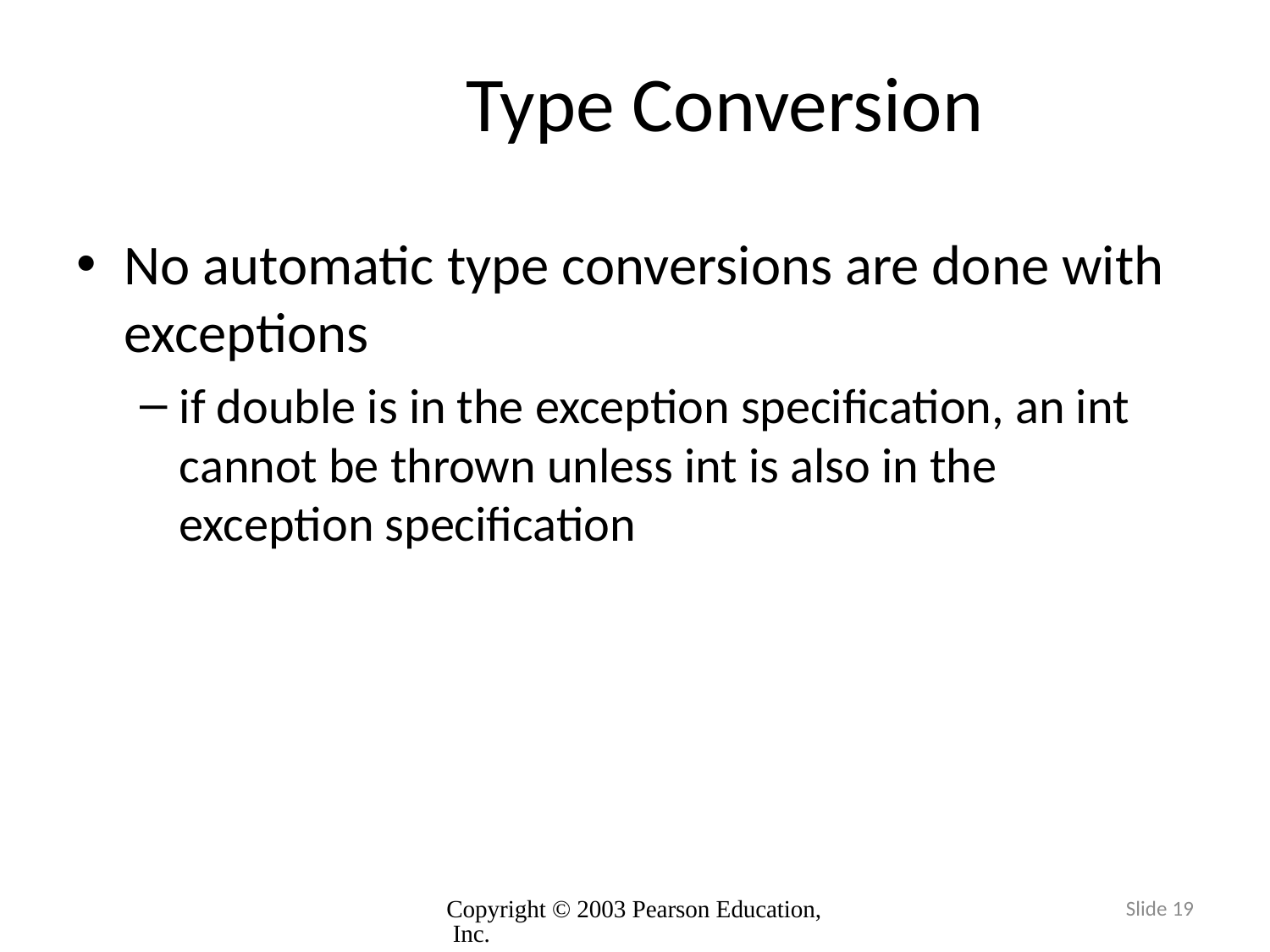

# Type Conversion
No automatic type conversions are done with
exceptions
if double is in the exception specification, an int
cannot be thrown unless int is also in the exception specification
Copyright © 2003 Pearson Education, Inc.
Slide 19